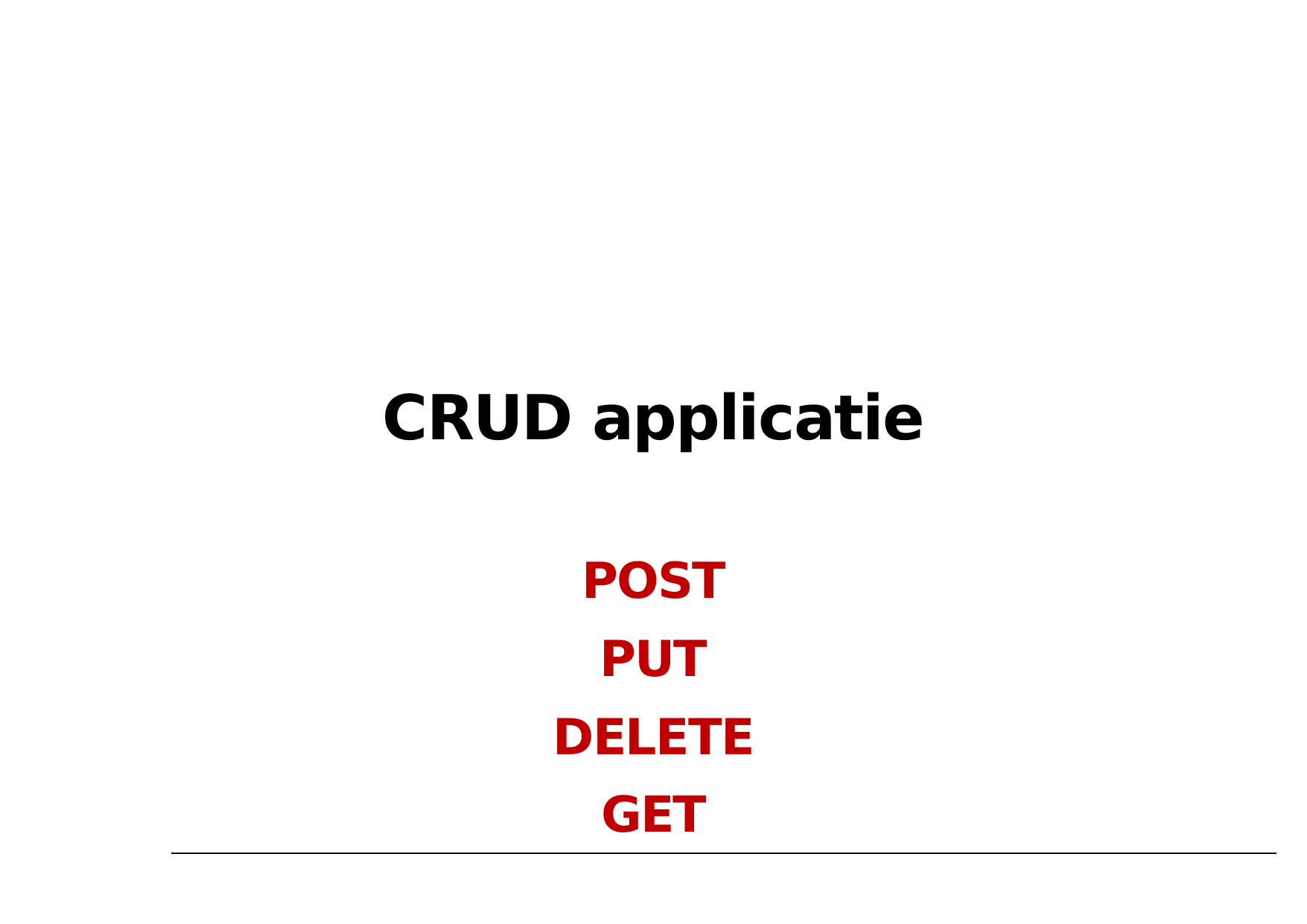

#

CRUD applicatie

POST
PUT
DELETE
GET